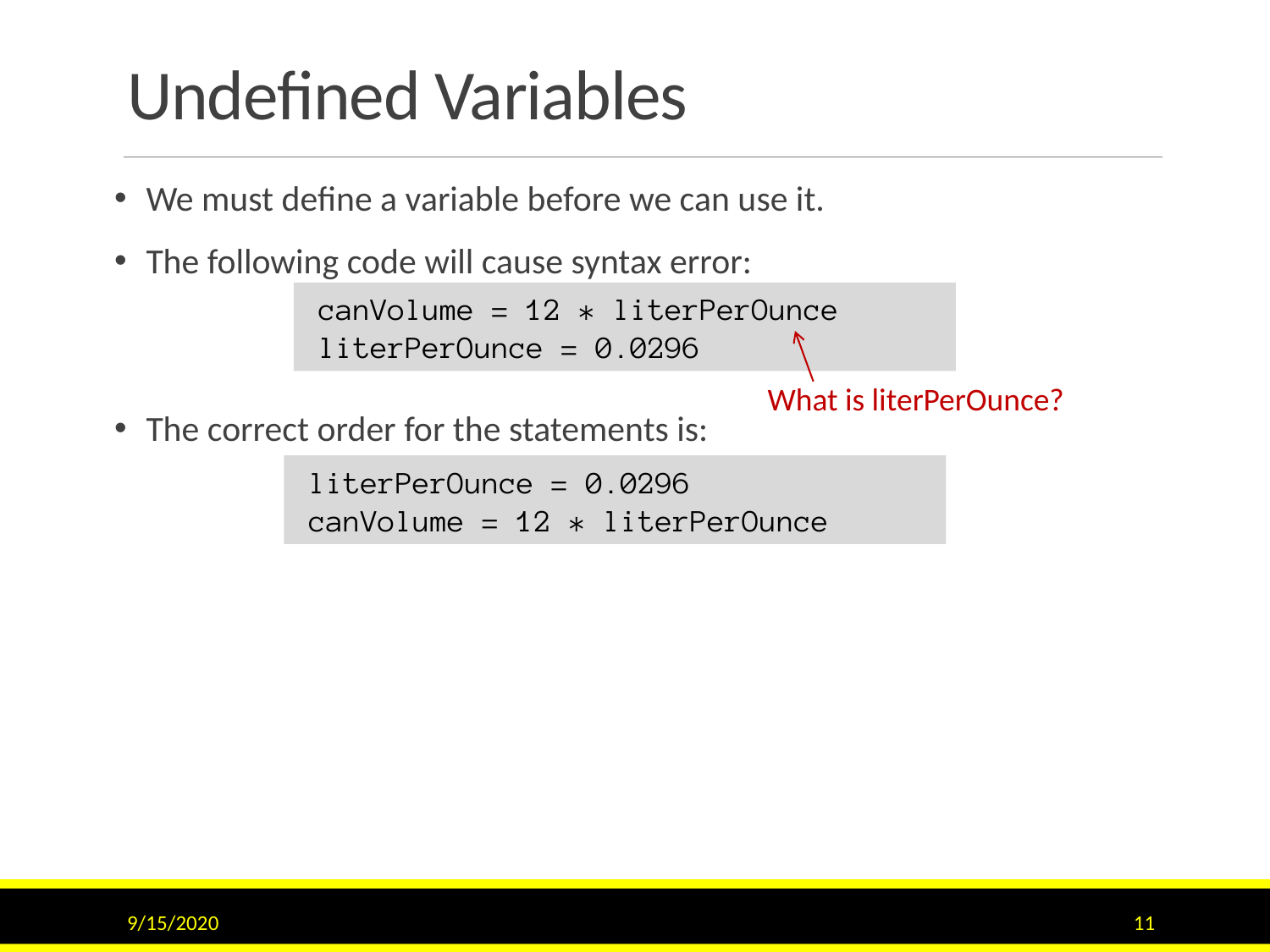

# Undefined Variables
We must define a variable before we can use it.
The following code will cause syntax error:

The correct order for the statements is:
canVolume = 12 * literPerOunce
literPerOunce = 0.0296
What is literPerOunce?
literPerOunce = 0.0296
canVolume = 12 * literPerOunce
9/15/2020
11